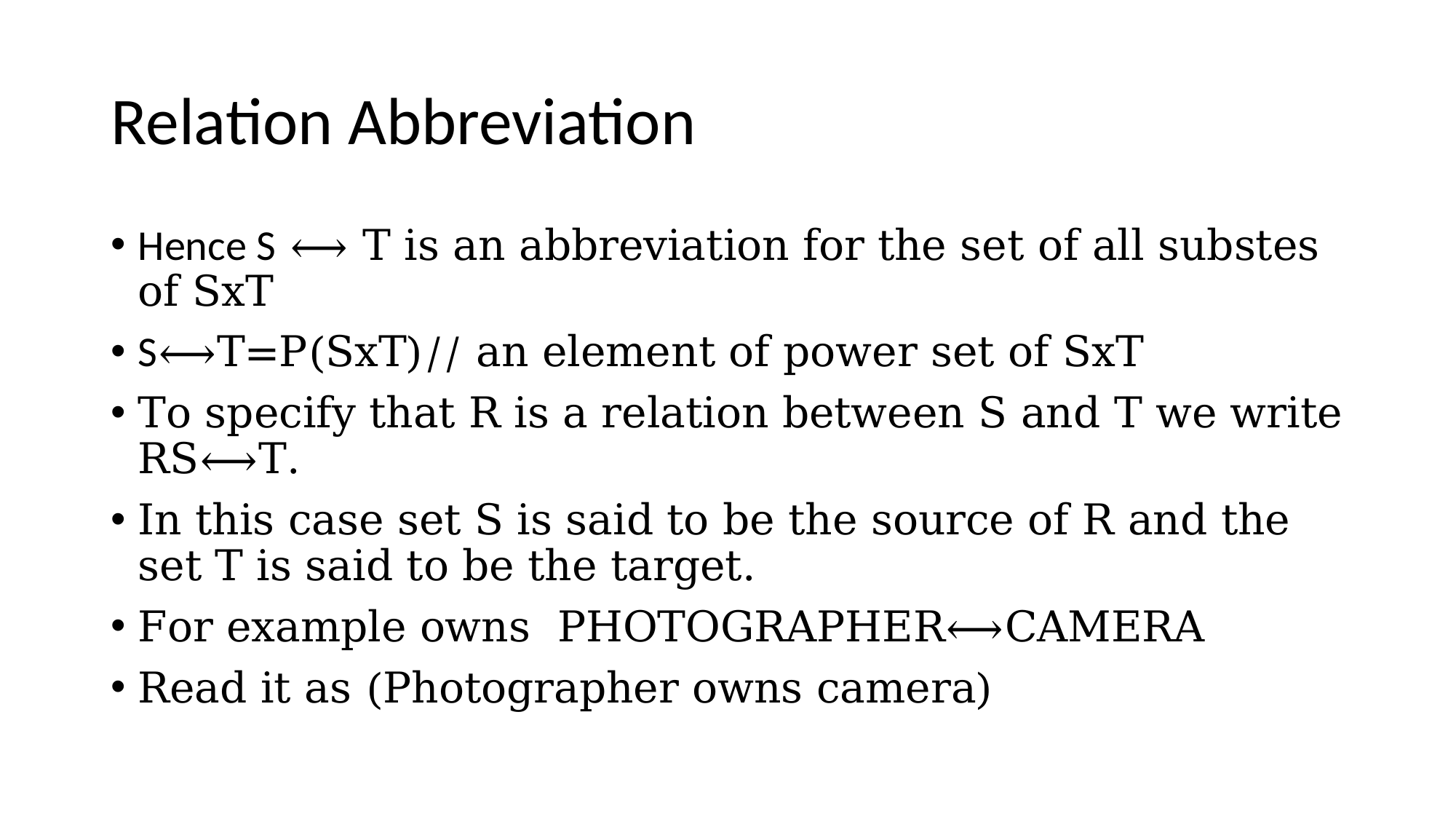

Relation Abbreviation
Hence S ⟷ T is an abbreviation for the set of all substes of SxT
S⟷T=P(SxT)// an element of power set of SxT
To specify that R is a relation between S and T we write RS⟷T.
In this case set S is said to be the source of R and the set T is said to be the target.
For example owns  PHOTOGRAPHER⟷CAMERA
Read it as (Photographer owns camera)